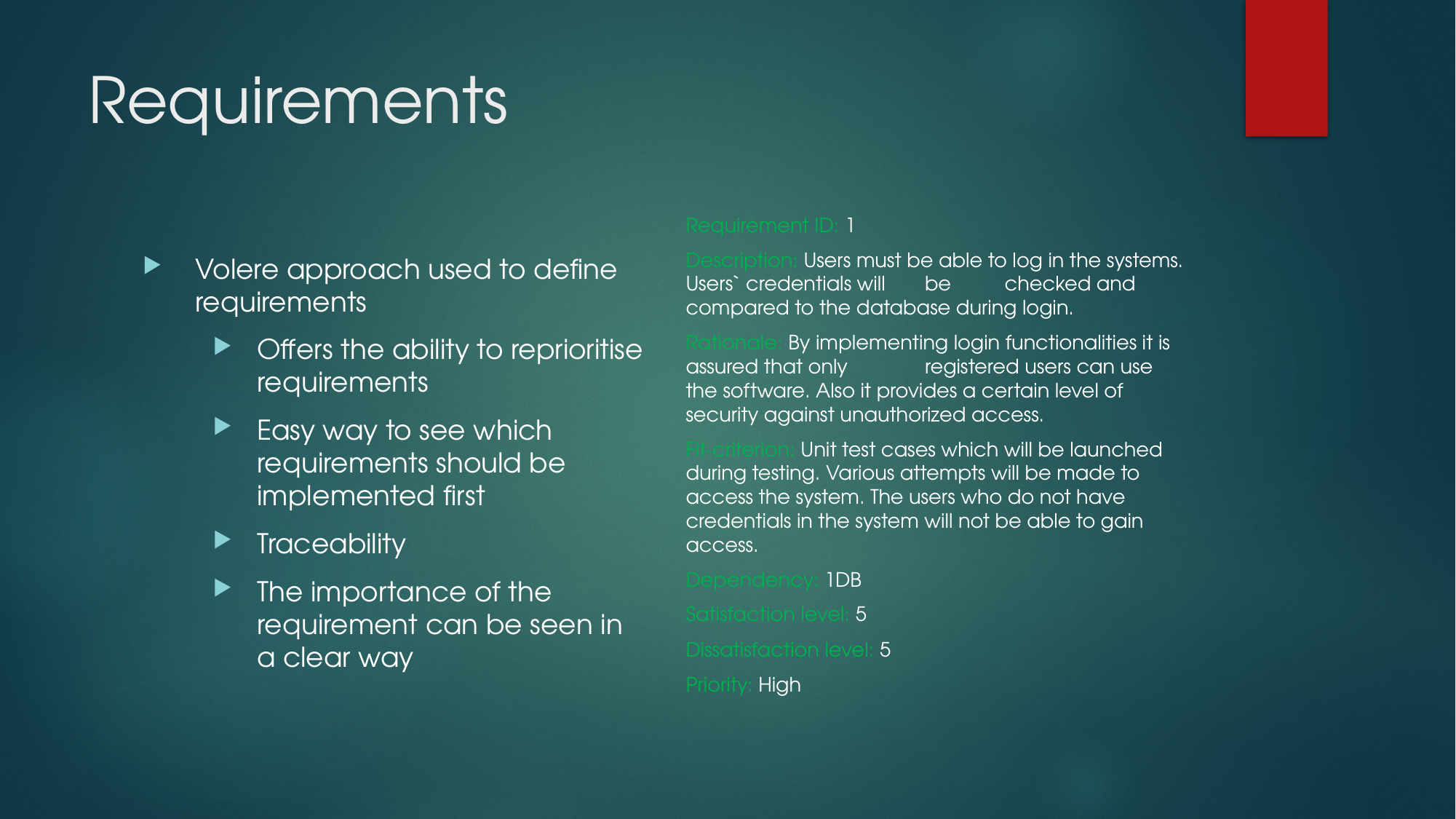

# Requirements
Requirement ID: 1
Description: Users must be able to log in the systems. Users` credentials will 	be 	checked and compared to the database during login.
Rationale: By implementing login functionalities it is assured that only 	registered users can use the software. Also it provides a certain level of security against unauthorized access.
Fit-criterion: Unit test cases which will be launched during testing. Various attempts will be made to access the system. The users who do not have 	credentials in the system will not be able to gain access.
Dependency: 1DB
Satisfaction level: 5
Dissatisfaction level: 5
Priority: High

Volere approach used to define requirements
Offers the ability to reprioritise requirements
Easy way to see which requirements should be implemented first
Traceability
The importance of the requirement can be seen in a clear way